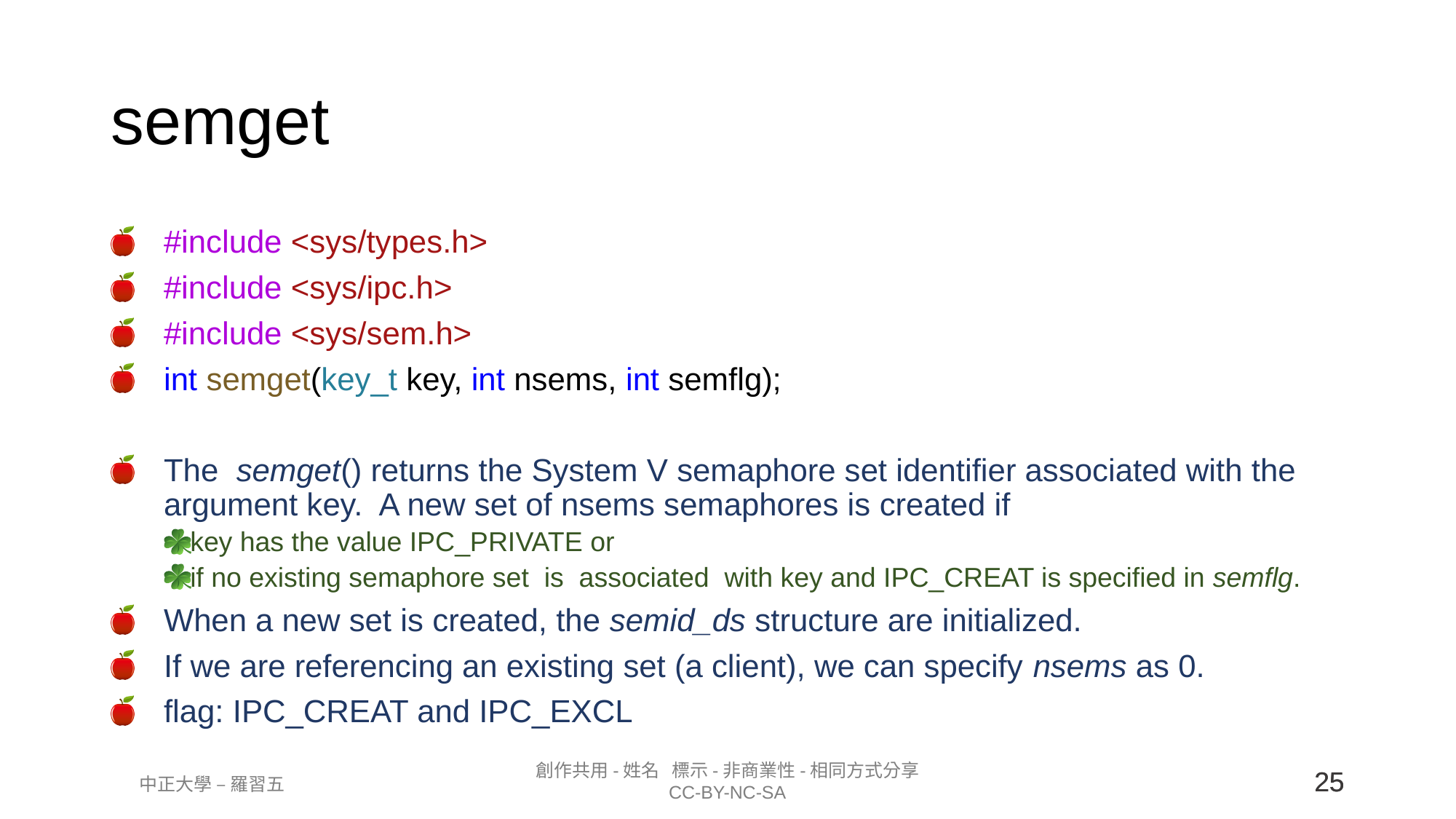

# semget
#include <sys/types.h>
#include <sys/ipc.h>
#include <sys/sem.h>
int semget(key_t key, int nsems, int semflg);

The  semget() returns the System V semaphore set identifier associated with the argument key.  A new set of nsems semaphores is created if
key has the value IPC_PRIVATE or
if no existing semaphore set  is  associated  with key and IPC_CREAT is specified in semflg.
When a new set is created, the semid_ds structure are initialized.
If we are referencing an existing set (a client), we can specify nsems as 0.
flag: IPC_CREAT and IPC_EXCL